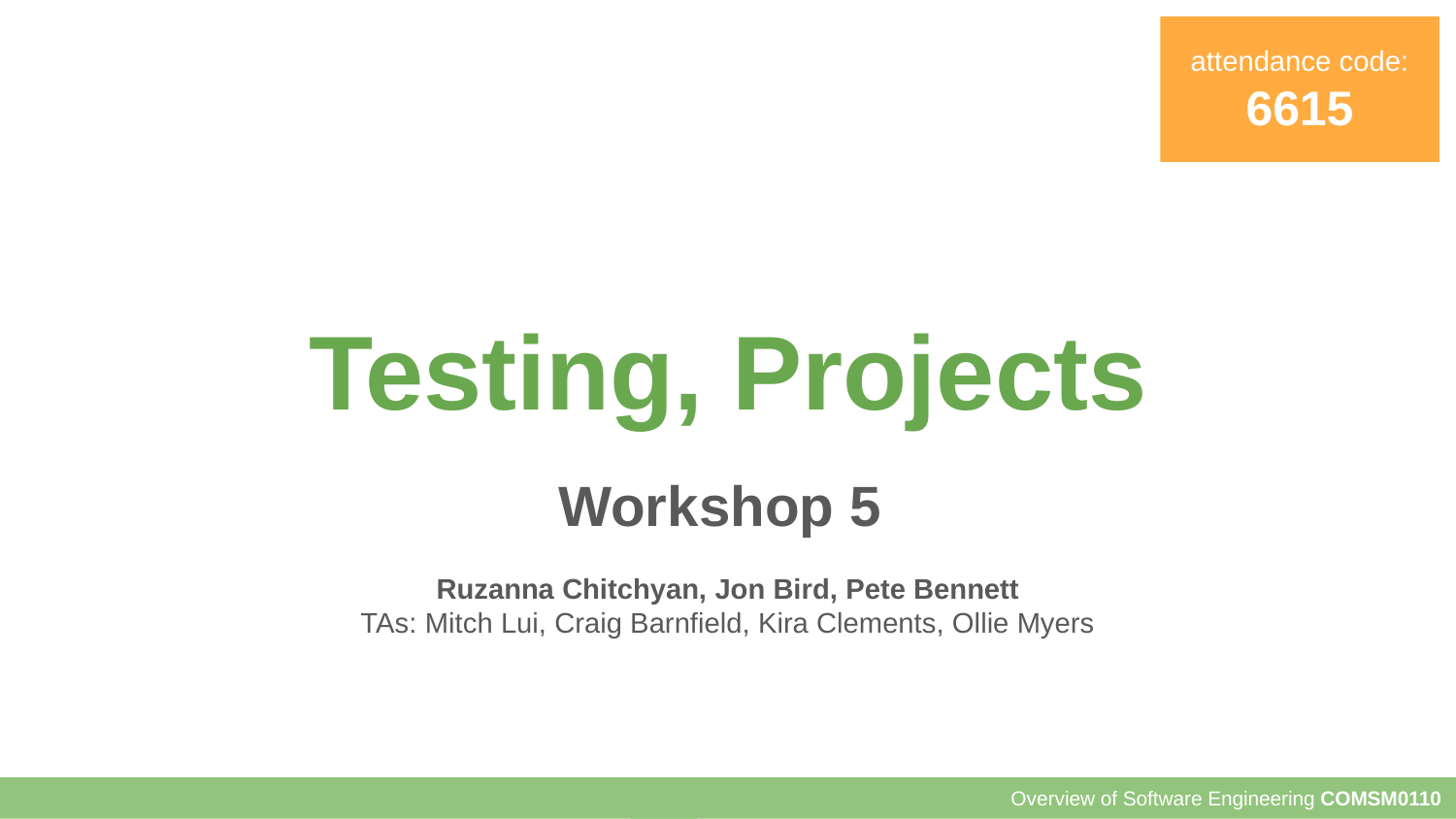

attendance code: 6615
# Testing, Projects
Workshop 5

Ruzanna Chitchyan, Jon Bird, Pete Bennett
TAs: Mitch Lui, Craig Barnfield, Kira Clements, Ollie Myers